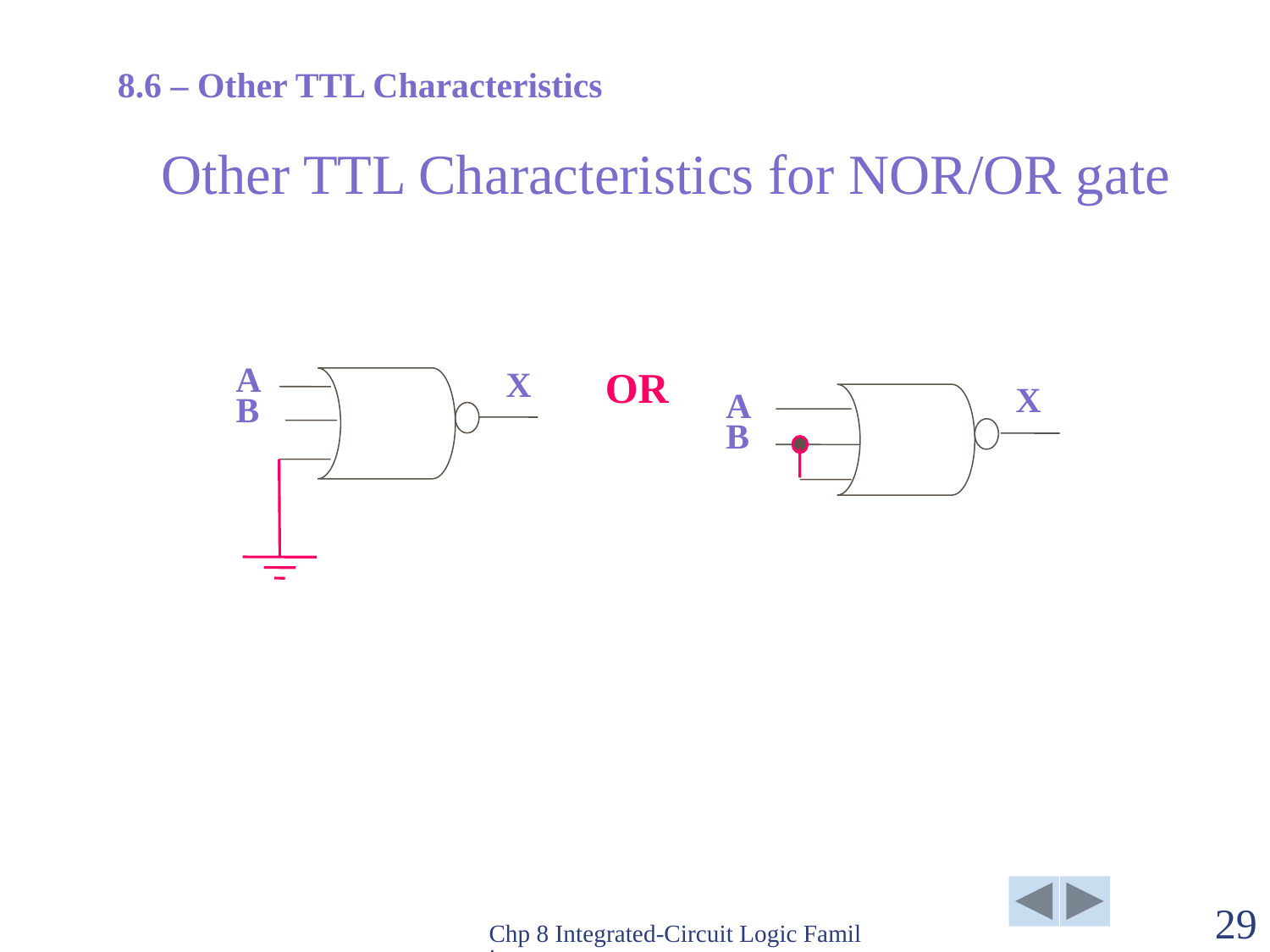

8.6 – Other TTL Characteristics
Other TTL Characteristics for NOR/OR gate
OR
X

X
A
B

A
B

Chp 8 Integrated-Circuit Logic Families
29